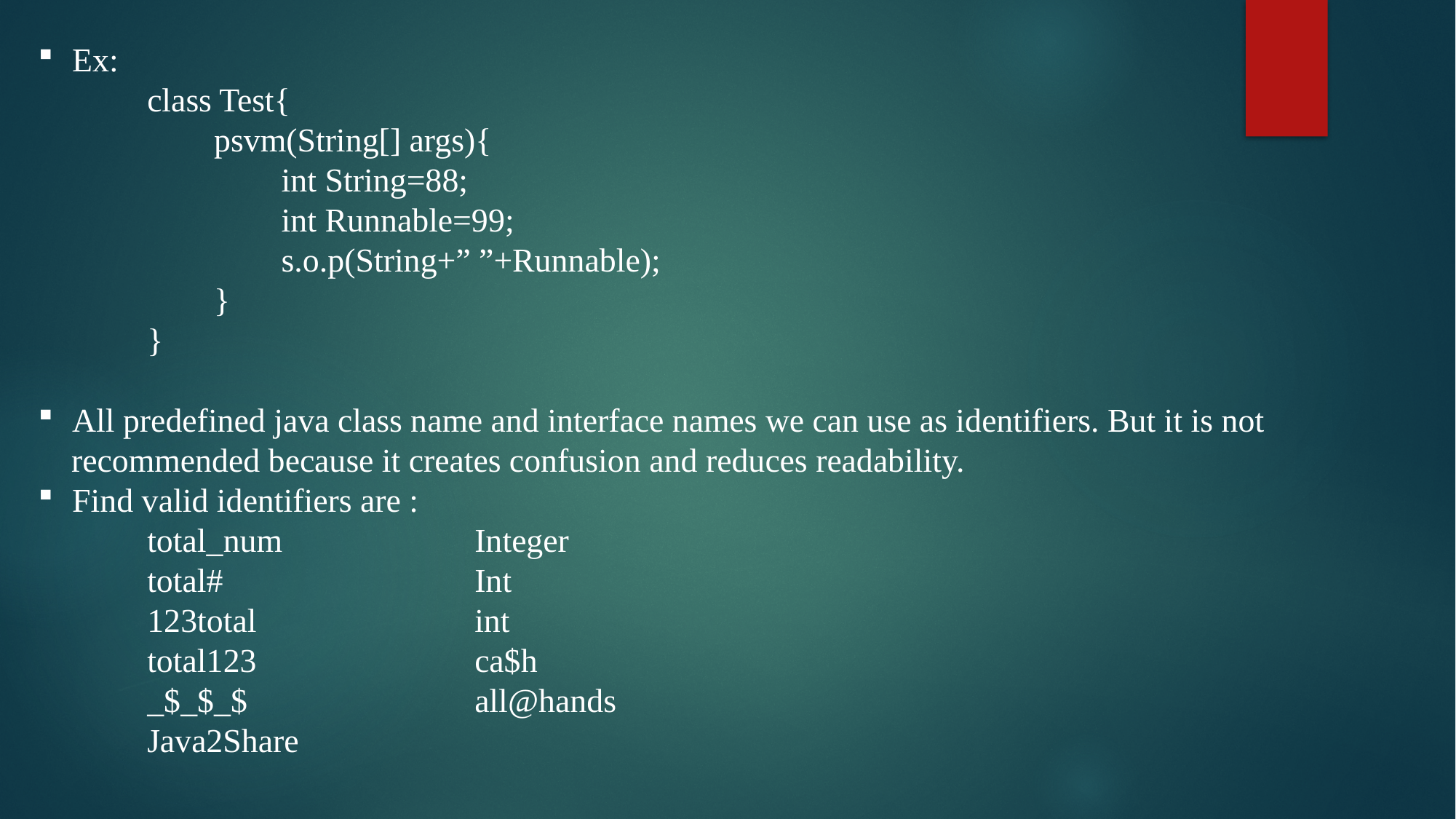

Ex:
	class Test{
        psvm(String[] args){
	   int String=88;
	   int Runnable=99;
	   s.o.p(String+” ”+Runnable);
        }
}

All predefined java class name and interface names we can use as identifiers. But it is not
    recommended because it creates confusion and reduces readability.
Find valid identifiers are :
	total_num		Integer
	total#			Int
	123total		int
	total123		ca$h
	_$_$_$			all@hands
	Java2Share